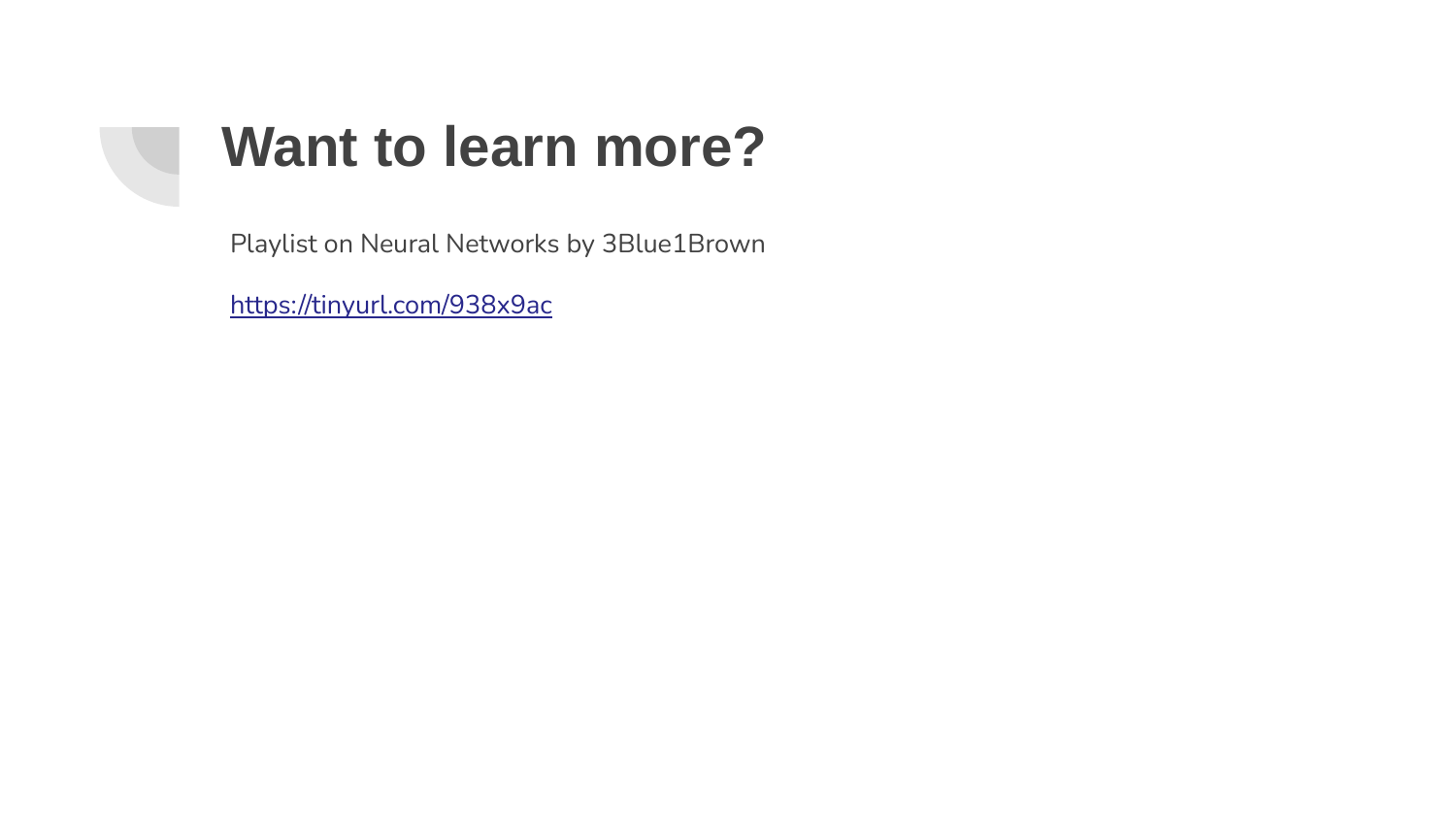

# Want to learn more?
Playlist on Neural Networks by 3Blue1Brown
https://tinyurl.com/938x9ac